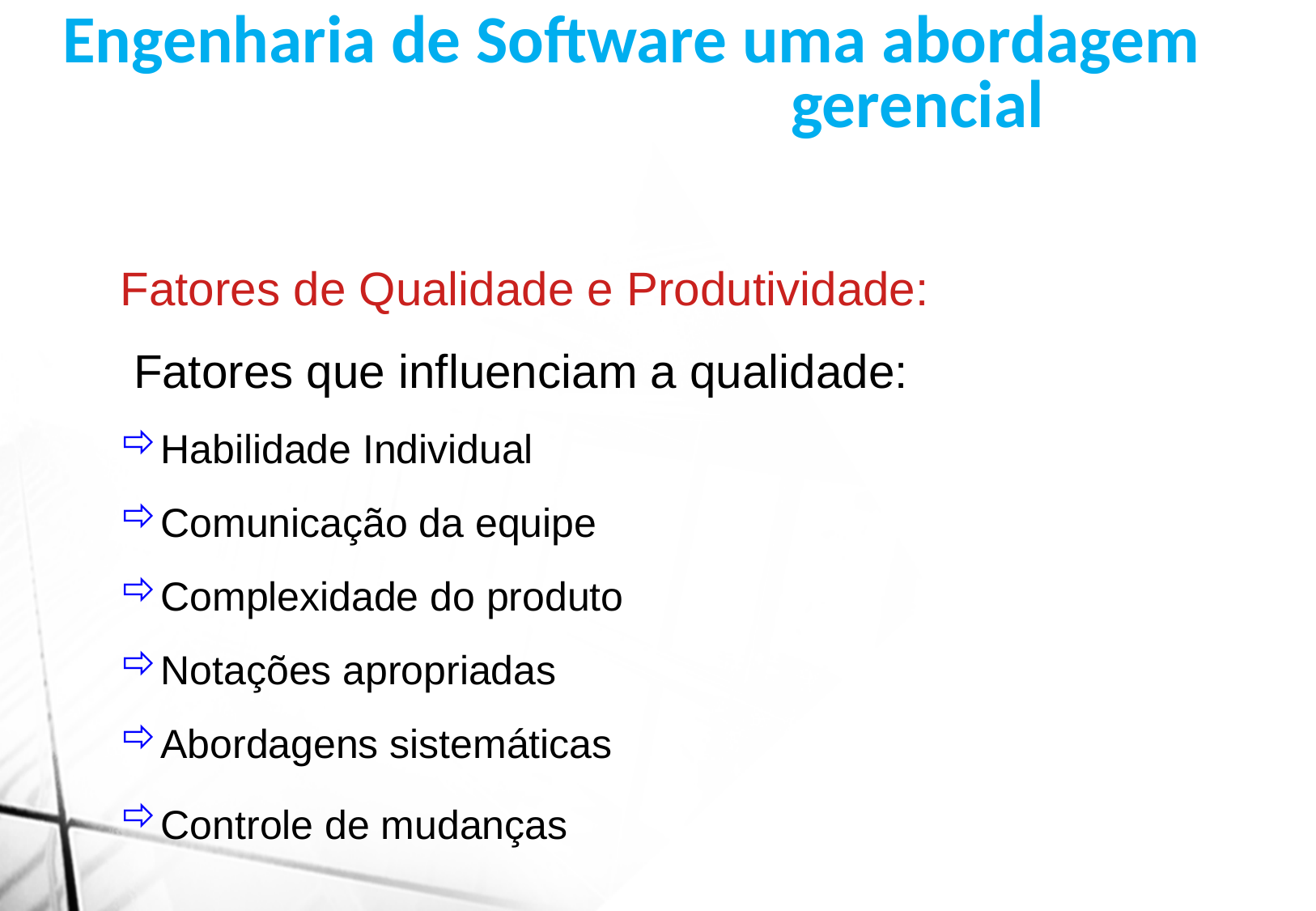

Engenharia de Software uma abordagem     						gerencial
Fatores de Qualidade e Produtividade:
 Fatores que influenciam a qualidade:
Habilidade Individual
Comunicação da equipe
Complexidade do produto
Notações apropriadas
Abordagens sistemáticas
Controle de mudanças